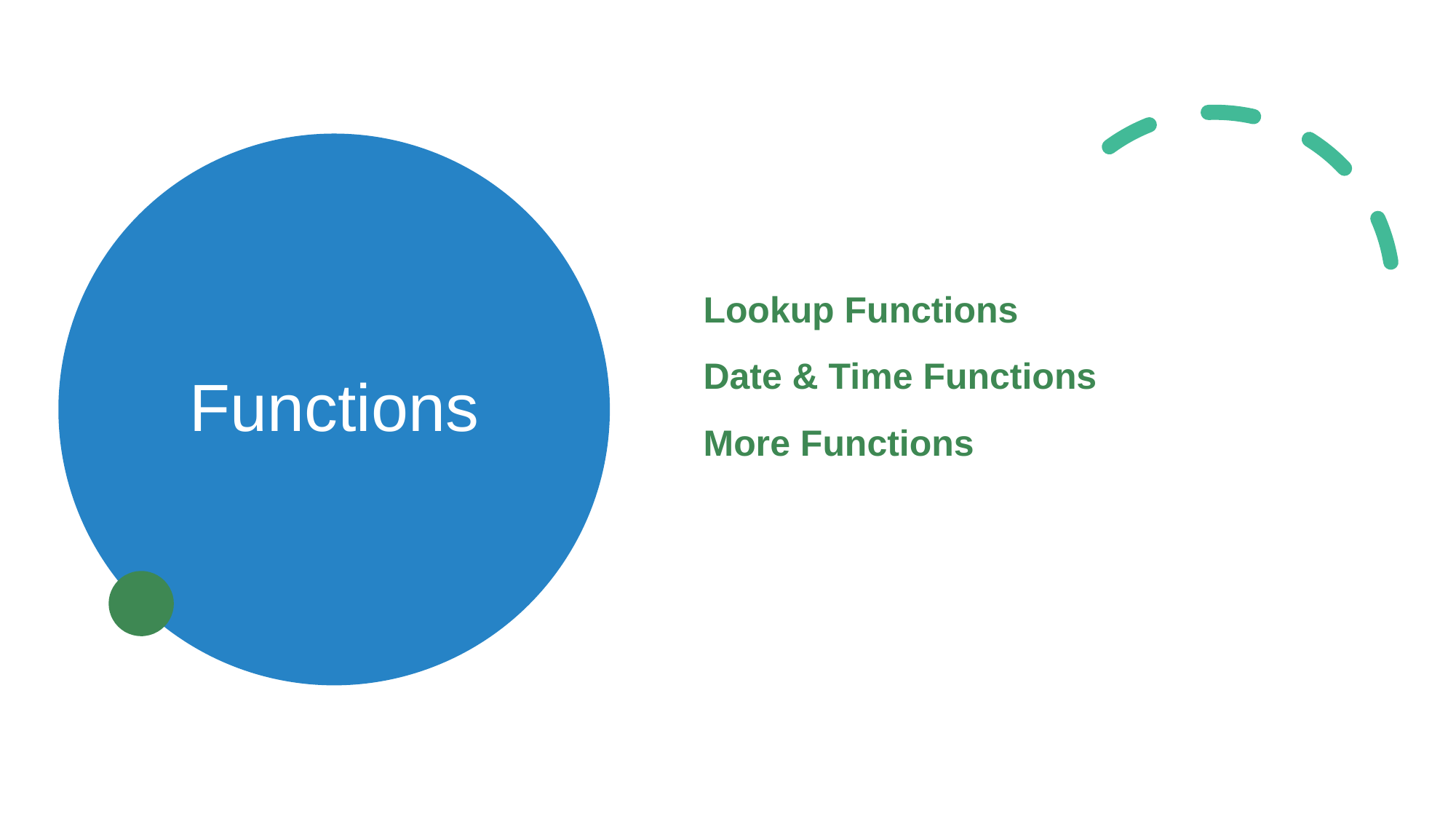

Lookup Functions
Date & Time Functions
More Functions

# Functions